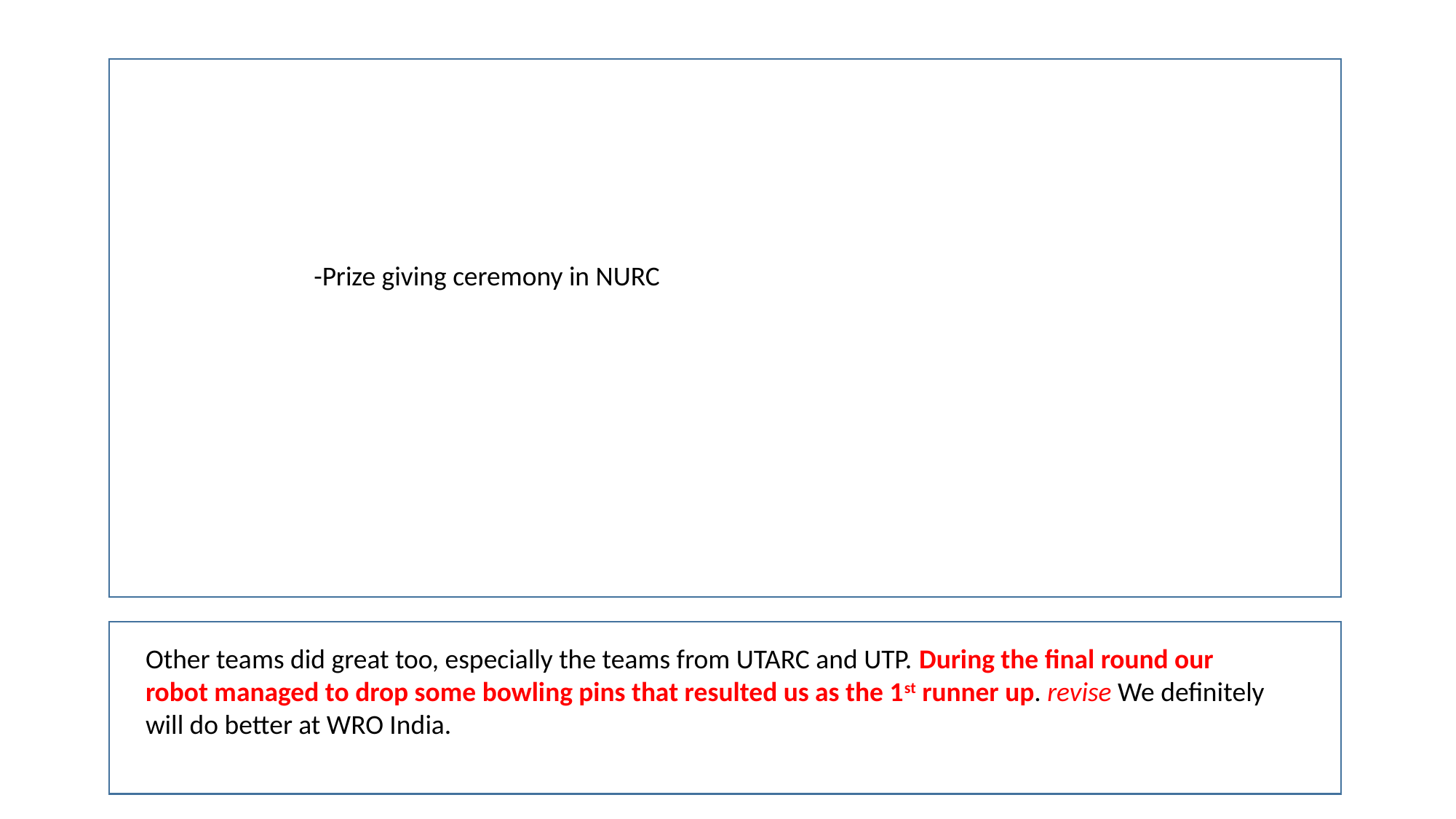

-Prize giving ceremony in NURC

Other teams did great too, especially the teams from UTARC and UTP. During the final round our robot managed to drop some bowling pins that resulted us as the 1st runner up. revise We definitely will do better at WRO India.